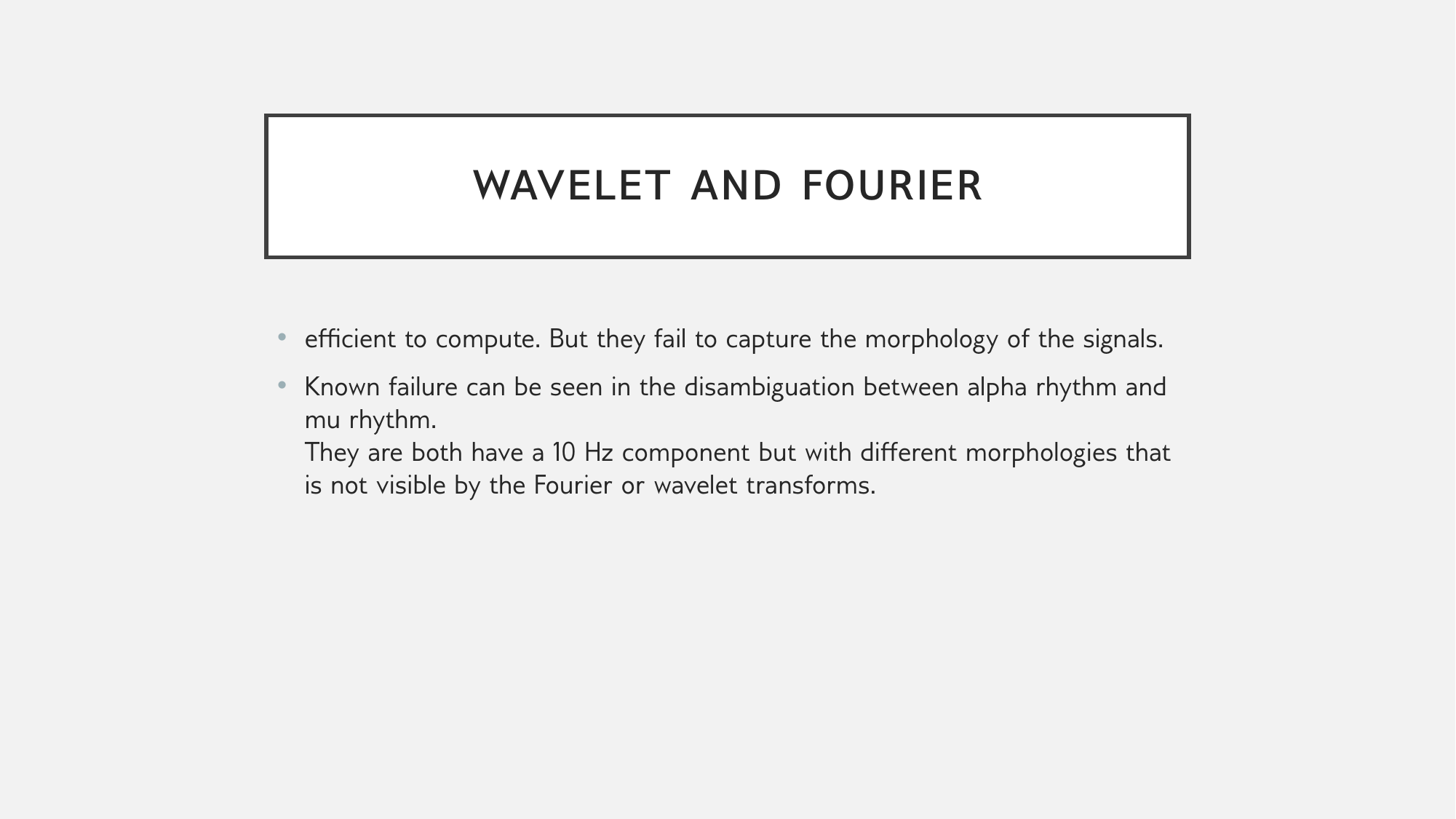

# wavelet And fourier
efficient to compute. But they fail to capture the morphology of the signals.
Known failure can be seen in the disambiguation between alpha rhythm and mu rhythm.
They are both have a 10 Hz component but with different morphologies that is not visible by the Fourier or wavelet transforms.